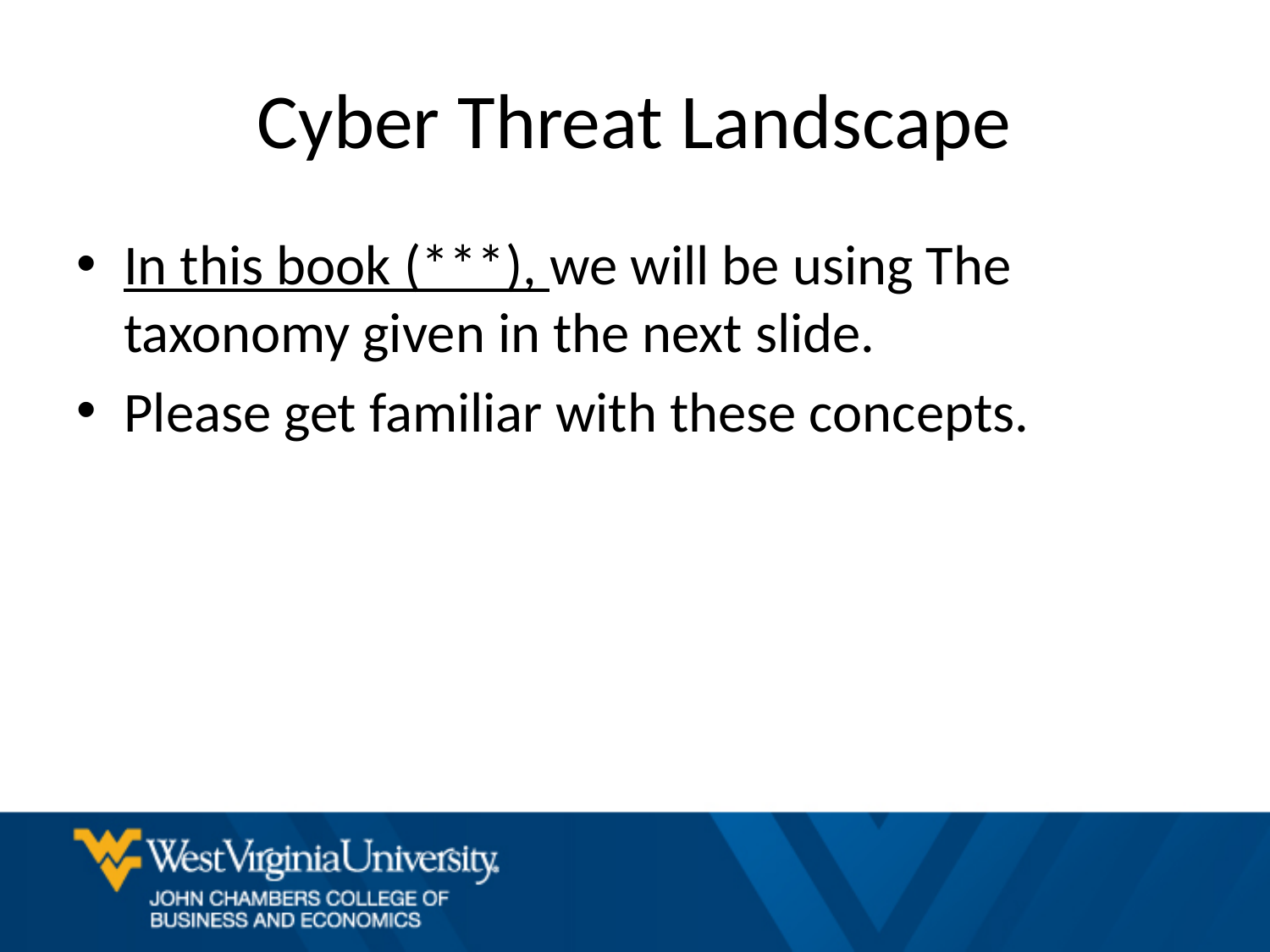

# Cyber Threat Landscape
In this book (***), we will be using The taxonomy given in the next slide.
Please get familiar with these concepts.